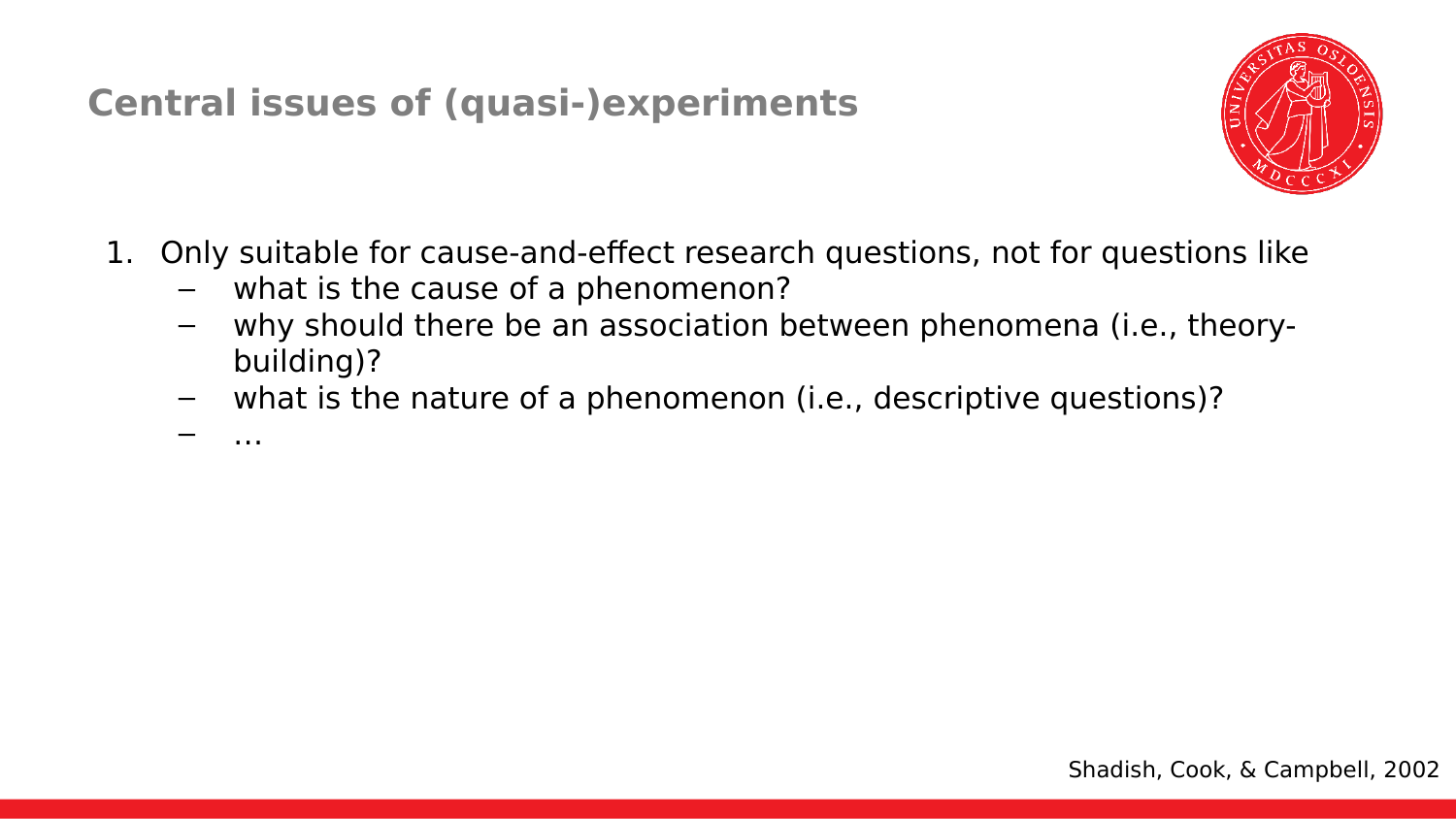

# Central issues of (quasi-)experiments
Only suitable for cause-and-effect research questions, not for questions like
what is the cause of a phenomenon?
why should there be an association between phenomena (i.e., theory-building)?
what is the nature of a phenomenon (i.e., descriptive questions)?
…

Shadish, Cook, & Campbell, 2002